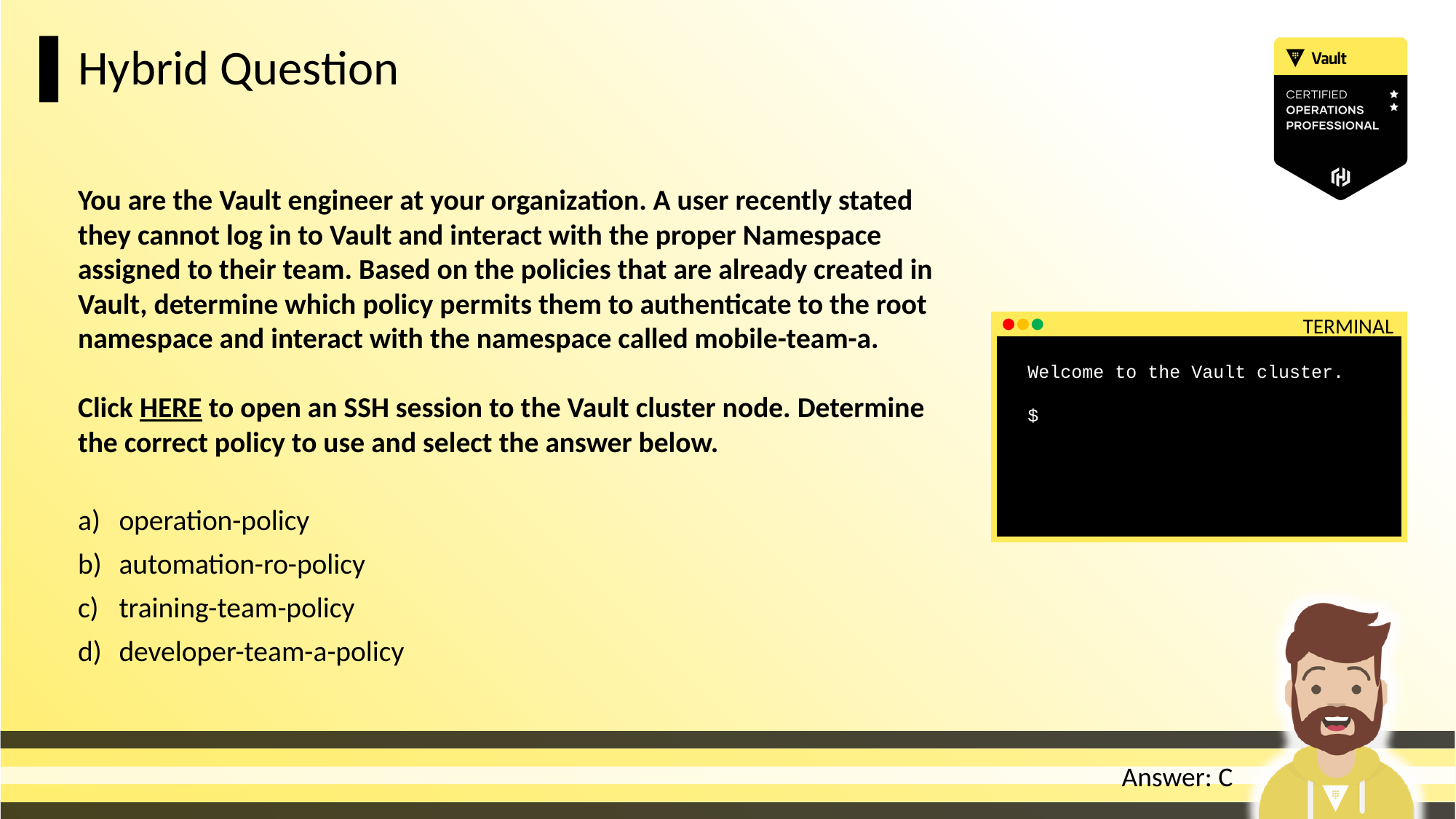

Hybrid Question
You are the Vault engineer at your organization. A user recently stated they cannot log in to Vault and interact with the proper Namespace assigned to their team. Based on the policies that are already created in Vault, determine which policy permits them to authenticate to the root namespace and interact with the namespace called mobile-team-a.

Click HERE to open an SSH session to the Vault cluster node. Determine the correct policy to use and select the answer below.

operation-policy
automation-ro-policy
training-team-policy
developer-team-a-policy

TERMINAL

Welcome to the Vault cluster.

$
Answer: C